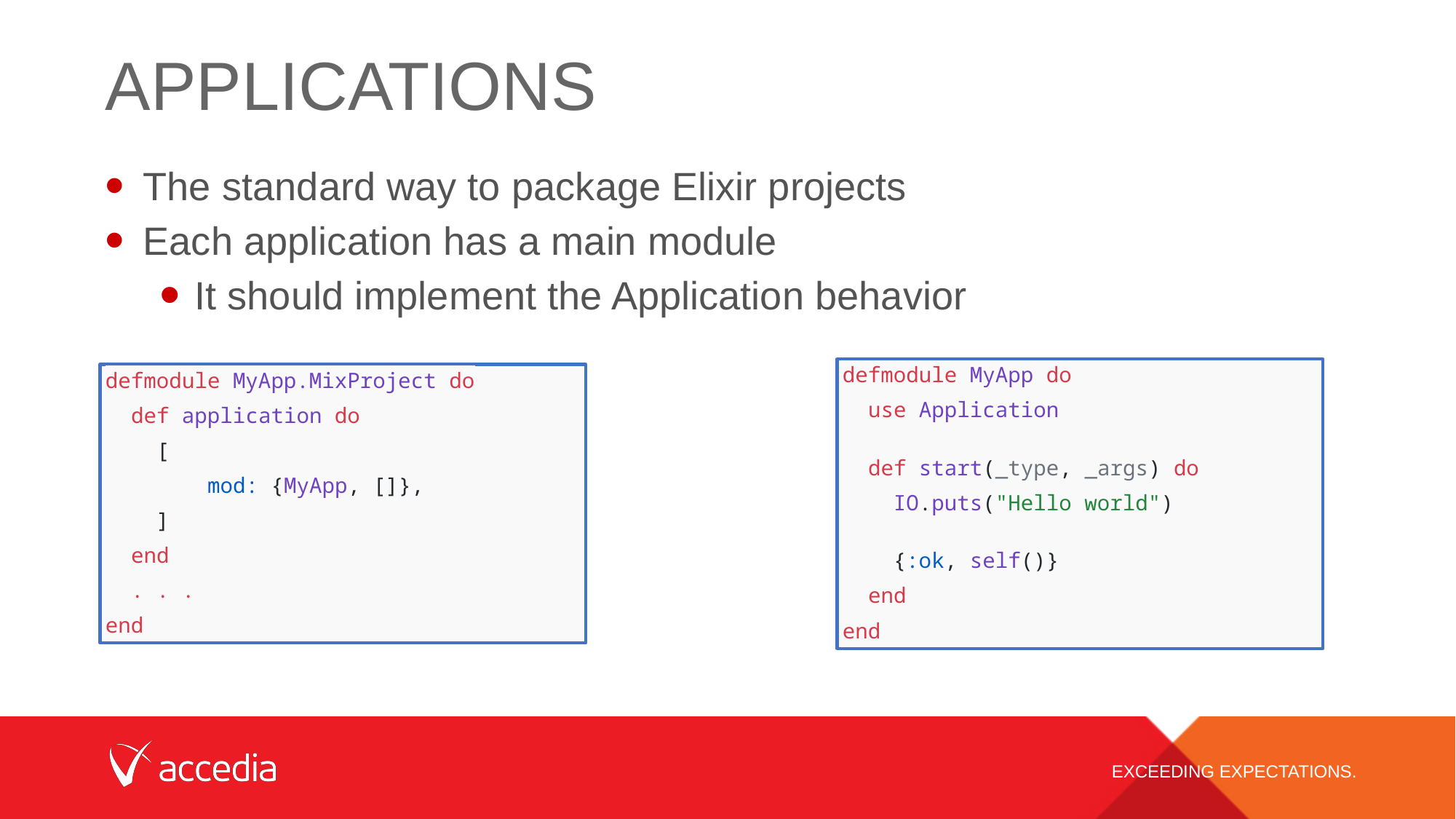

# Applications
The standard way to package Elixir projects
Each application has a main module
It should implement the Application behavior
defmodule MyApp do
  use Application
  def start(_type, _args) do
    IO.puts("Hello world")
    {:ok, self()}
  end
end
defmodule MyApp.MixProject do
  def application do
    [
        mod: {MyApp, []},
    ]
  end
  . . .
end